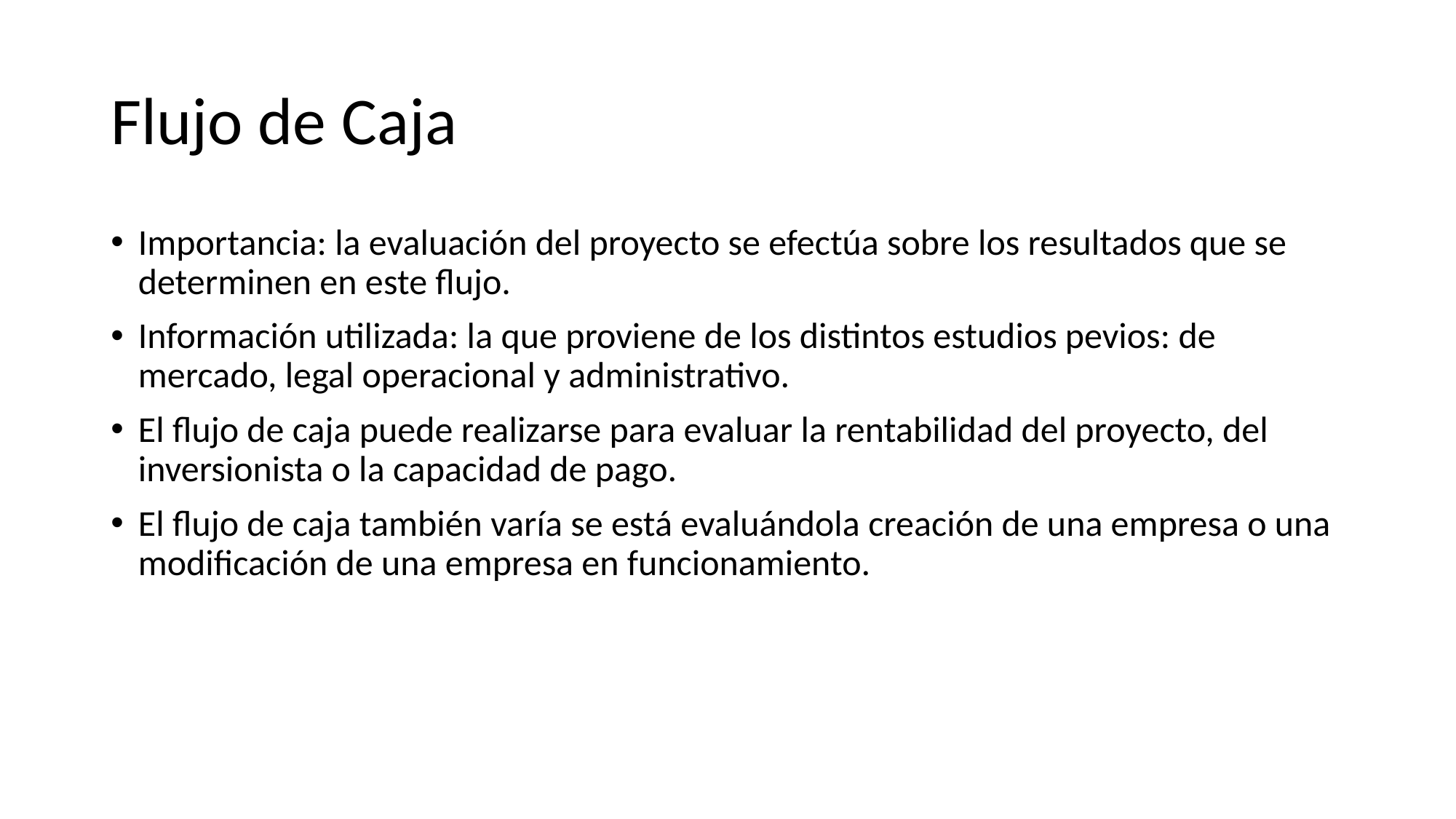

# Flujo de Caja
Importancia: la evaluación del proyecto se efectúa sobre los resultados que se determinen en este flujo.
Información utilizada: la que proviene de los distintos estudios pevios: de mercado, legal operacional y administrativo.
El flujo de caja puede realizarse para evaluar la rentabilidad del proyecto, del inversionista o la capacidad de pago.
El flujo de caja también varía se está evaluándola creación de una empresa o una modificación de una empresa en funcionamiento.